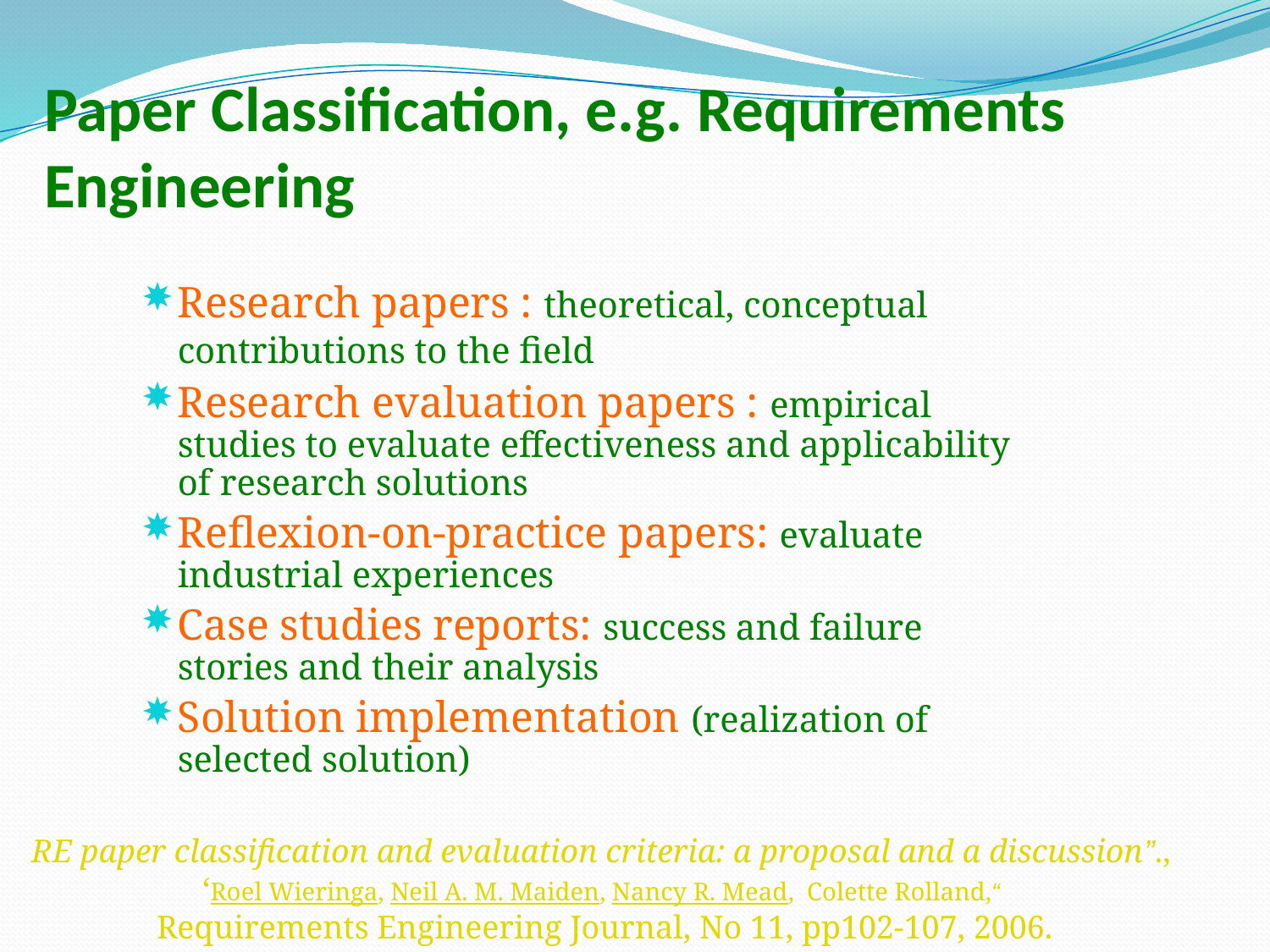

# Paper Classification, e.g. Requirements Engineering
Research papers : theoretical, conceptual contributions to the field
Research evaluation papers : empirical studies to evaluate effectiveness and applicability of research solutions
Reflexion-on-practice papers: evaluate industrial experiences
Case studies reports: success and failure stories and their analysis
Solution implementation (realization of selected solution)

RE paper classification and evaluation criteria: a proposal and a discussion”.,
‘Roel Wieringa, Neil A. M. Maiden, Nancy R. Mead,  Colette Rolland,“
Requirements Engineering Journal, No 11, pp102-107, 2006.